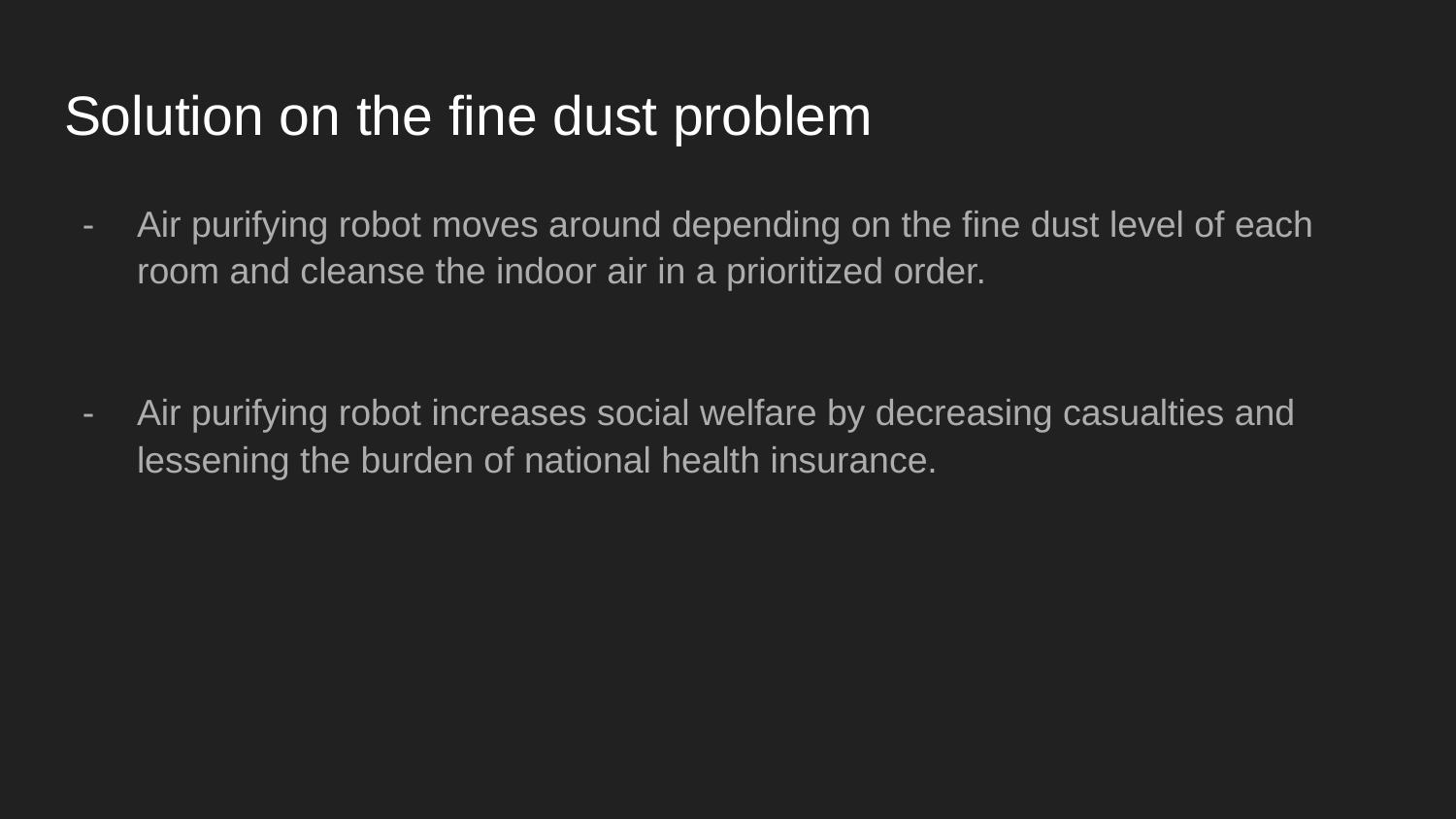

# Solution on the fine dust problem
Air purifying robot moves around depending on the fine dust level of each room and cleanse the indoor air in a prioritized order.

Air purifying robot increases social welfare by decreasing casualties and lessening the burden of national health insurance.